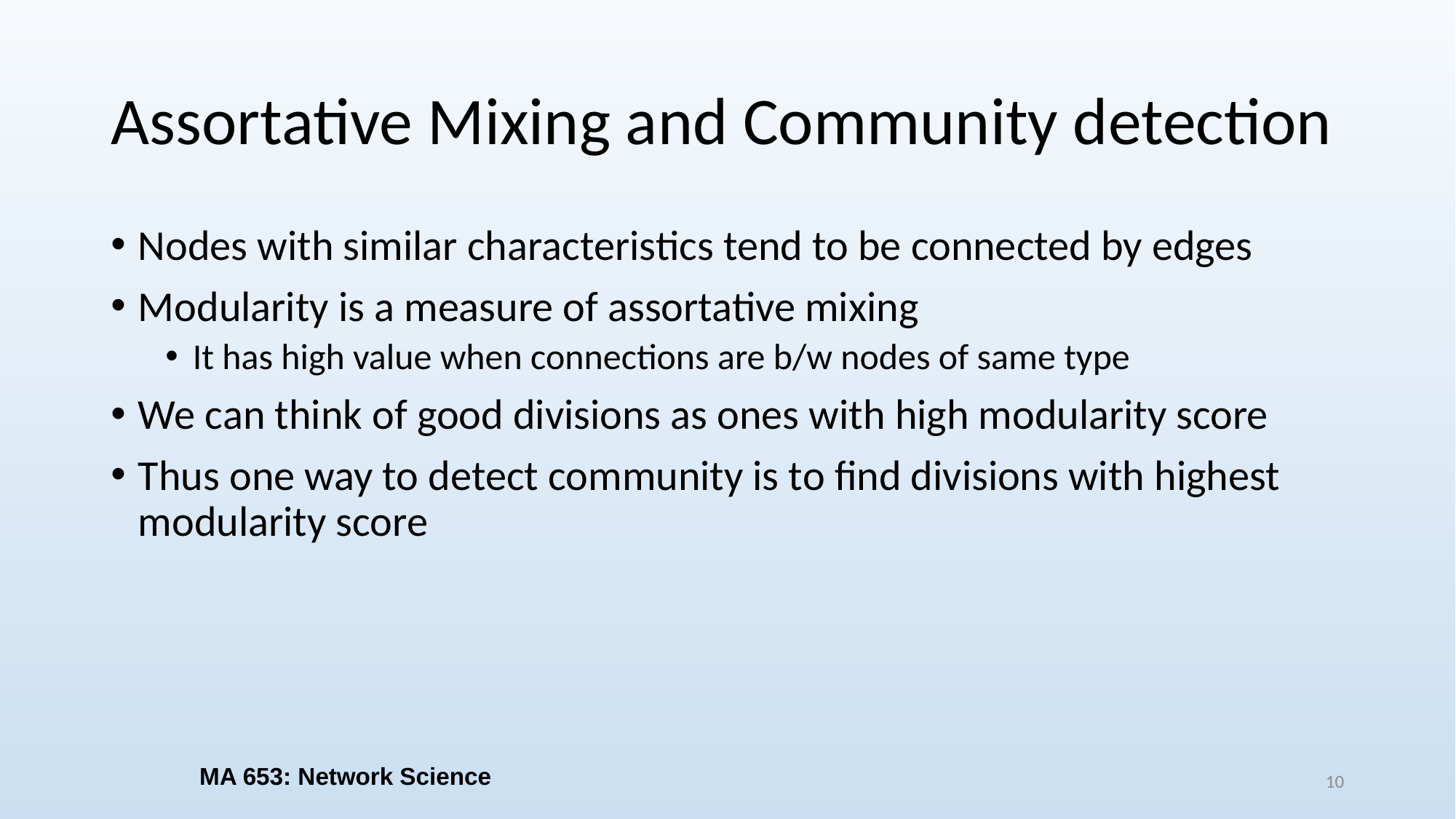

# Assortative Mixing and Community detection
Nodes with similar characteristics tend to be connected by edges
Modularity is a measure of assortative mixing
It has high value when connections are b/w nodes of same type
We can think of good divisions as ones with high modularity score
Thus one way to detect community is to find divisions with highest modularity score
MA 653: Network Science
10